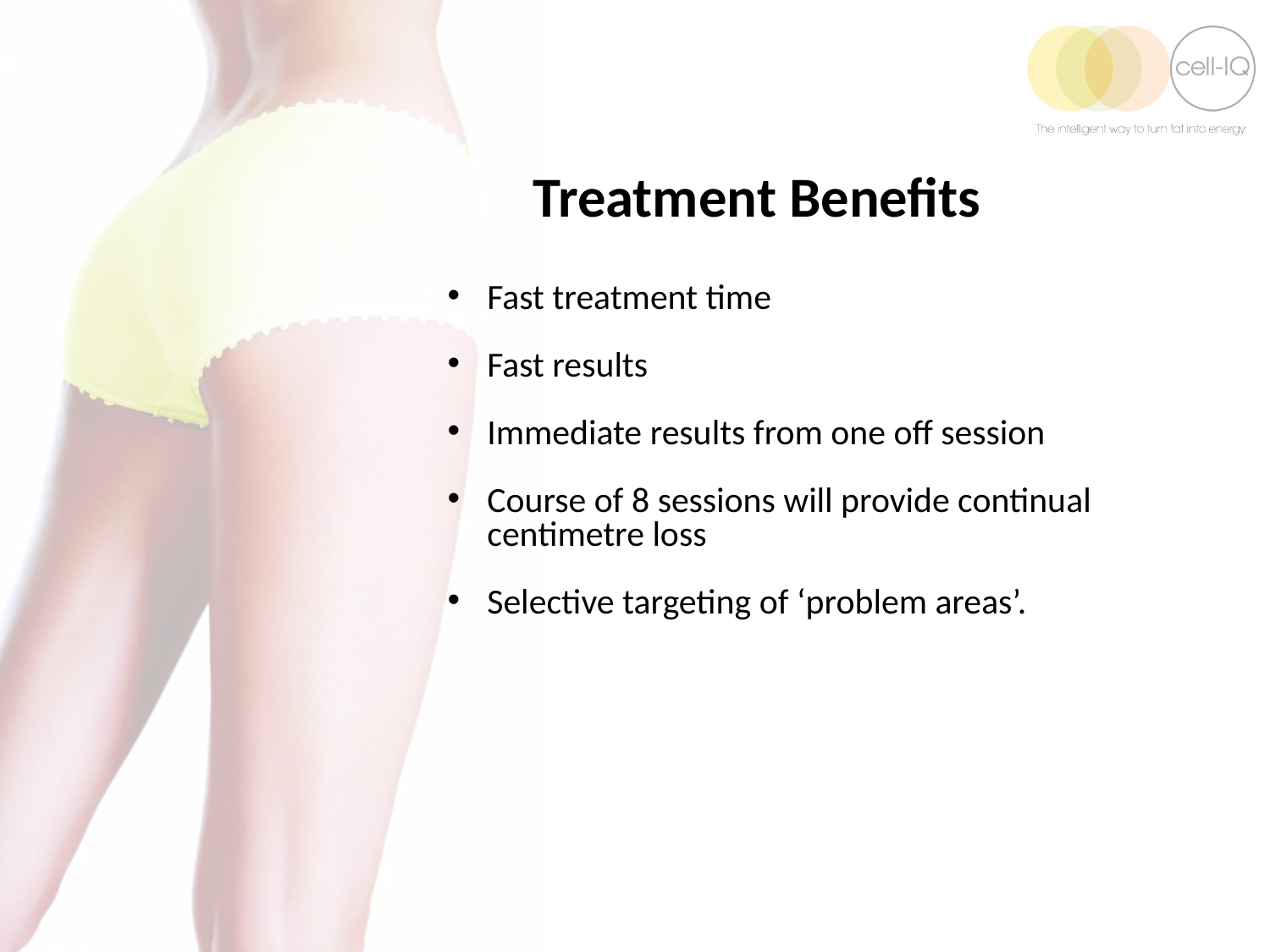

Treatment Benefits
Fast treatment time

Fast results

Immediate results from one off session

Course of 8 sessions will provide continual centimetre loss

Selective targeting of ‘problem areas’.